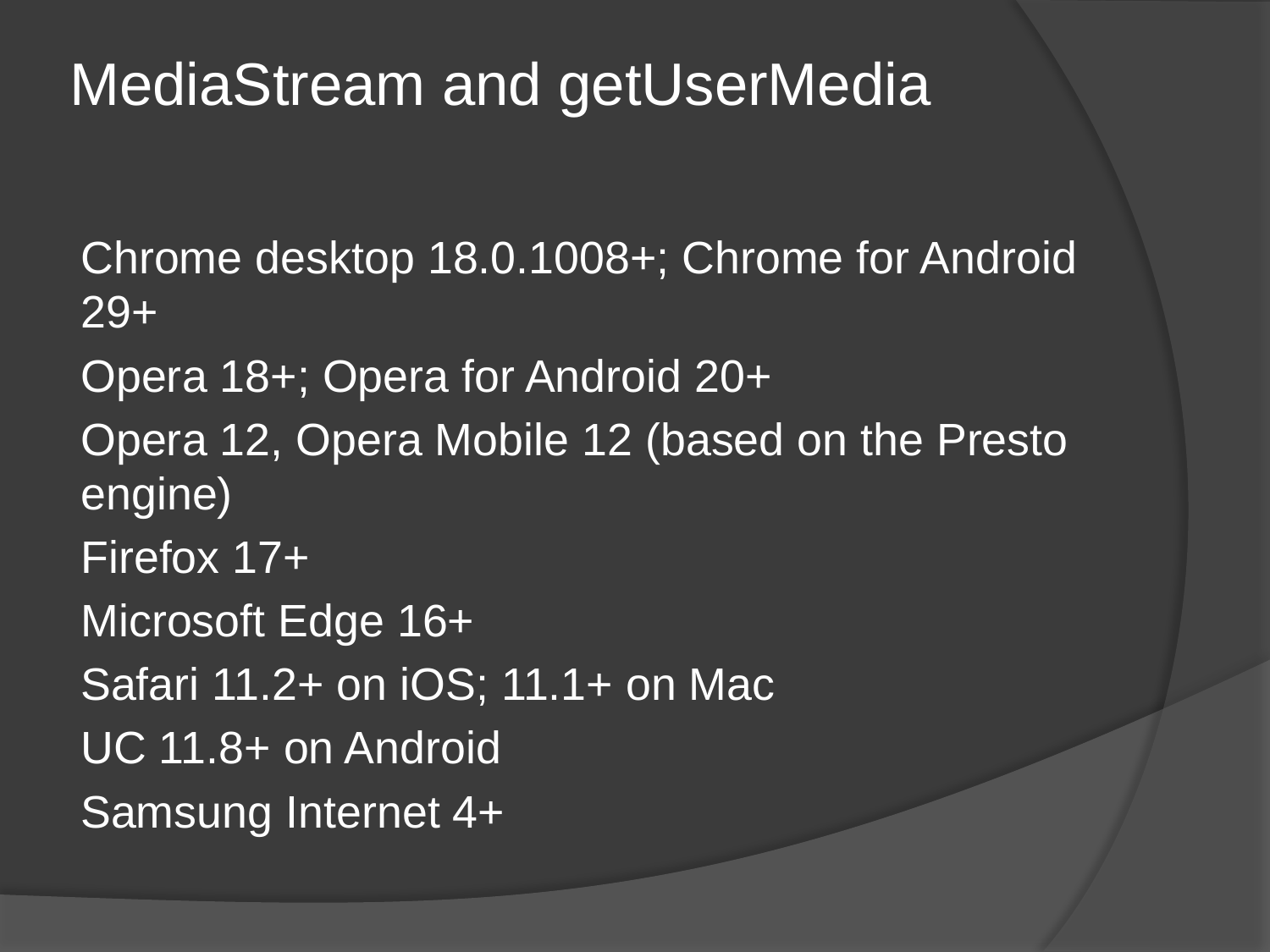

# MediaStream and getUserMedia
Chrome desktop 18.0.1008+; Chrome for Android 29+
Opera 18+; Opera for Android 20+
Opera 12, Opera Mobile 12 (based on the Presto engine)
Firefox 17+
Microsoft Edge 16+
Safari 11.2+ on iOS; 11.1+ on Mac
UC 11.8+ on Android
Samsung Internet 4+